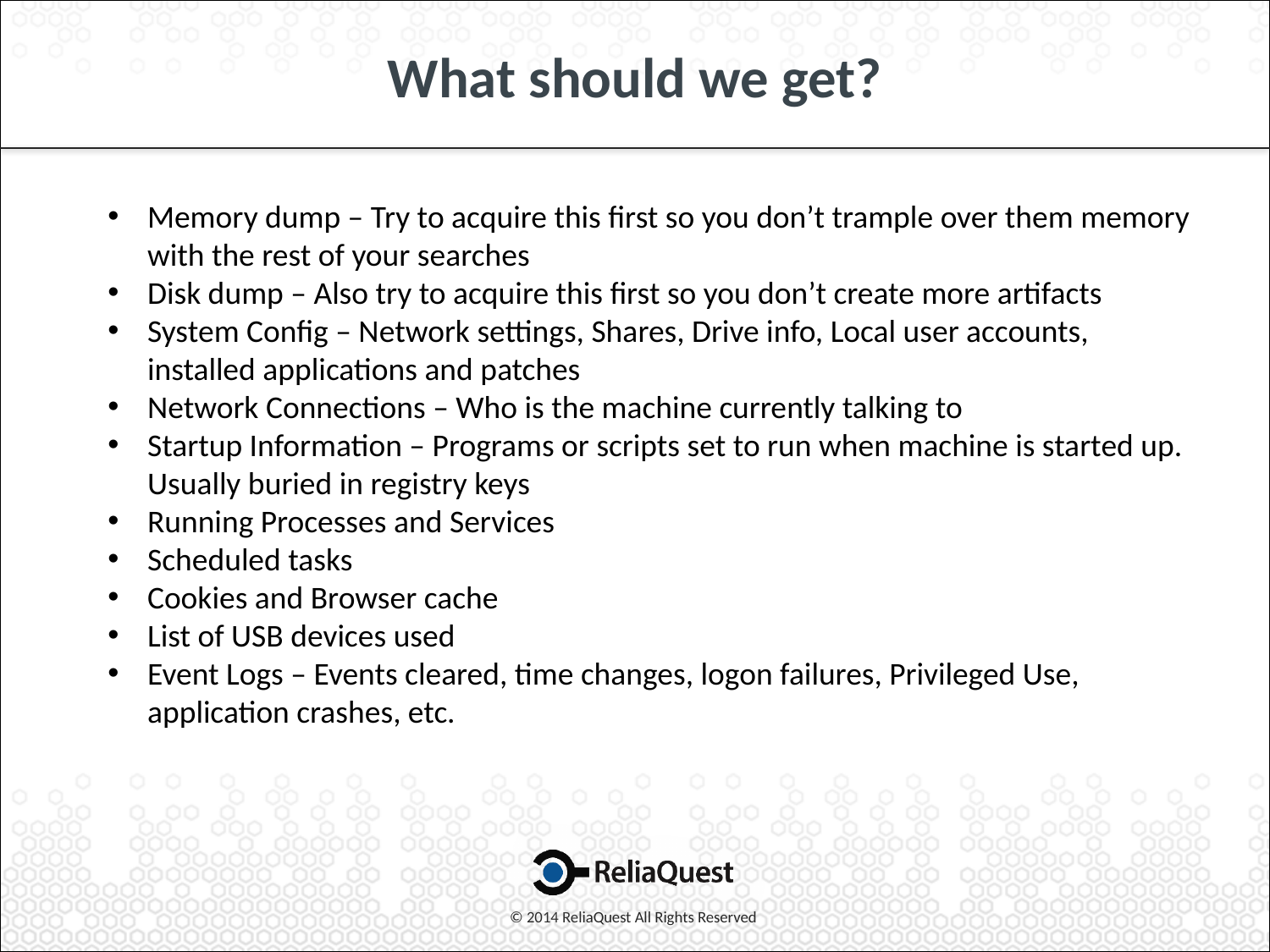

# What should we get?
Memory dump – Try to acquire this first so you don’t trample over them memory with the rest of your searches
Disk dump – Also try to acquire this first so you don’t create more artifacts
System Config – Network settings, Shares, Drive info, Local user accounts, installed applications and patches
Network Connections – Who is the machine currently talking to
Startup Information – Programs or scripts set to run when machine is started up. Usually buried in registry keys
Running Processes and Services
Scheduled tasks
Cookies and Browser cache
List of USB devices used
Event Logs – Events cleared, time changes, logon failures, Privileged Use, application crashes, etc.